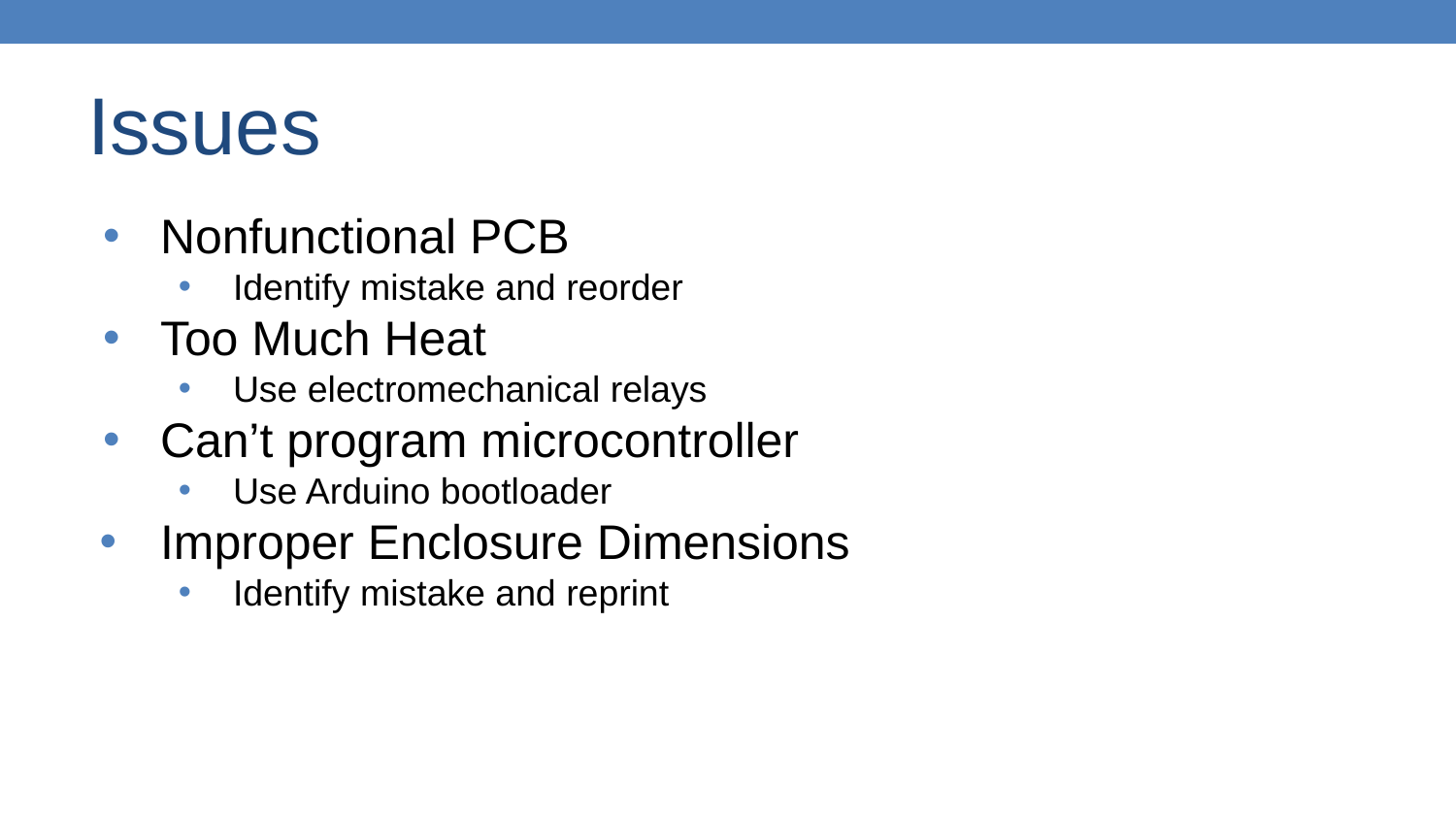

# Issues
Nonfunctional PCB
Identify mistake and reorder
Too Much Heat
Use electromechanical relays
Can’t program microcontroller
Use Arduino bootloader
Improper Enclosure Dimensions
Identify mistake and reprint